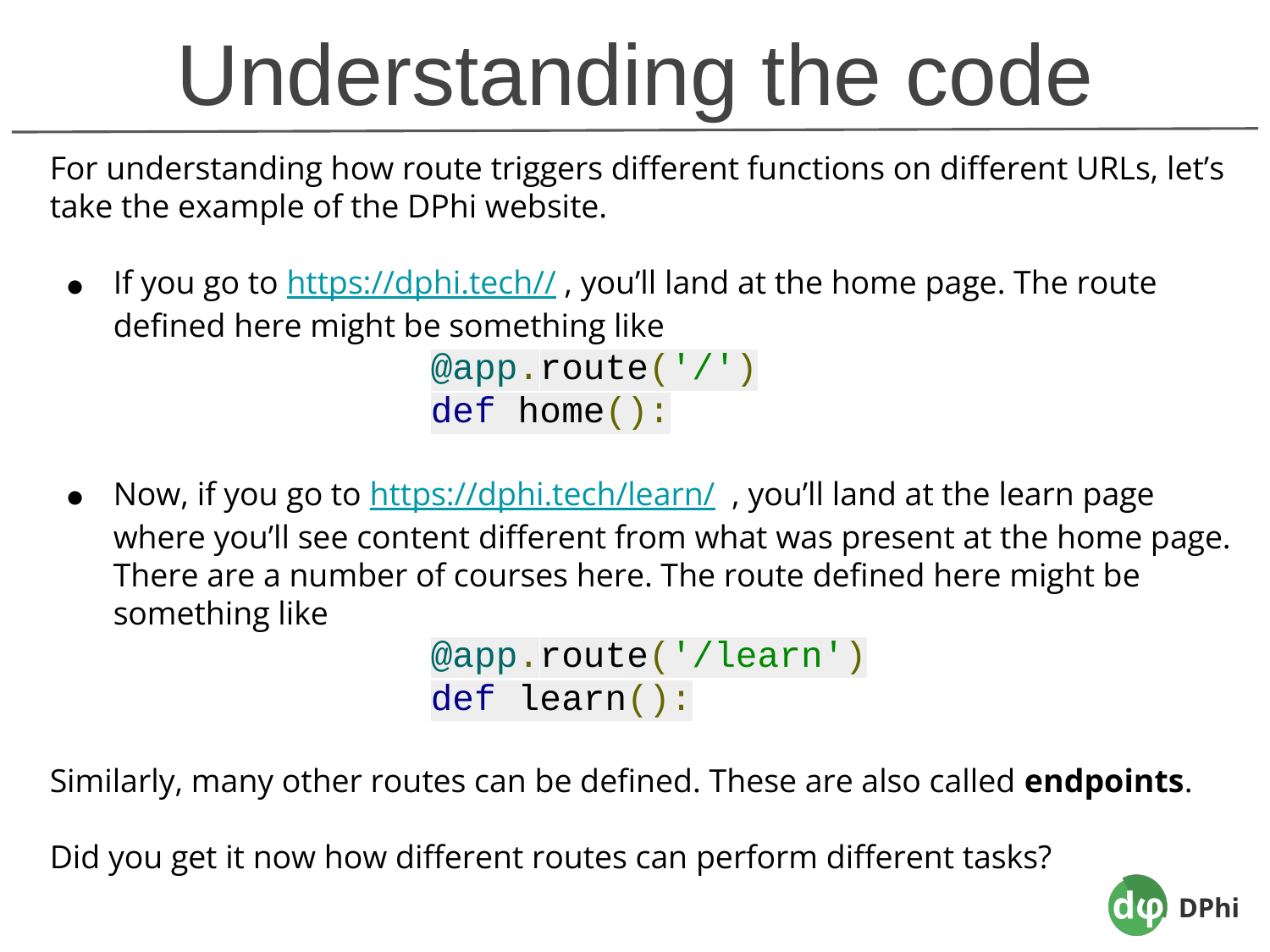

Understanding the code
For understanding how route triggers different functions on different URLs, let’s take the example of the DPhi website.

If you go to https://dphi.tech// , you’ll land at the home page. The route defined here might be something like
@app.route('/')
def home():

Now, if you go to https://dphi.tech/learn/  , you’ll land at the learn page where you’ll see content different from what was present at the home page. There are a number of courses here. The route defined here might be something like
@app.route('/learn')
def learn():

Similarly, many other routes can be defined. These are also called endpoints.

Did you get it now how different routes can perform different tasks?